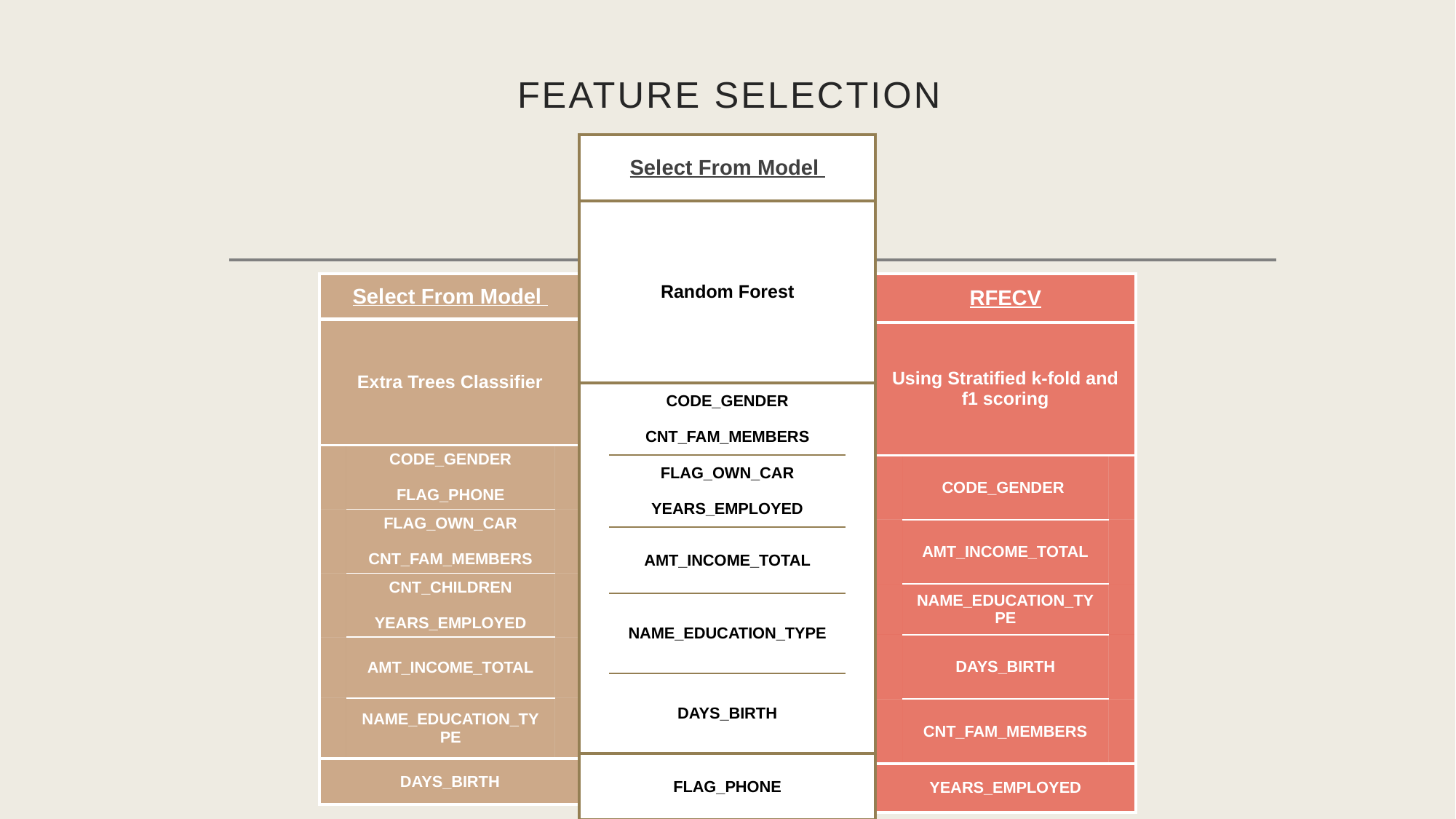

FEATURE SELECTION
| Select From Model |  |  |
| --- | --- | --- |
| Random Forest |  |  |
|  | CODE\_GENDER CNT\_FAM\_MEMBERS |  |
|  | FLAG\_OWN\_CAR YEARS\_EMPLOYED |  |
|  | AMT\_INCOME\_TOTAL |  |
|  | NAME\_EDUCATION\_TYPE |  |
|  | DAYS\_BIRTH |  |
| FLAG\_PHONE |  |  |
| Select From Model |  |  |
| --- | --- | --- |
| Extra Trees Classifier |  |  |
|  | CODE\_GENDER FLAG\_PHONE |  |
|  | FLAG\_OWN\_CAR CNT\_FAM\_MEMBERS |  |
|  | CNT\_CHILDREN YEARS\_EMPLOYED |  |
|  | AMT\_INCOME\_TOTAL |  |
|  | NAME\_EDUCATION\_TYPE |  |
| DAYS\_BIRTH |  |  |
| RFECV |  |  |
| --- | --- | --- |
| Using Stratified k-fold and f1 scoring |  |  |
|  | CODE\_GENDER |  |
|  | AMT\_INCOME\_TOTAL |  |
|  | NAME\_EDUCATION\_TYPE |  |
|  | DAYS\_BIRTH |  |
|  | CNT\_FAM\_MEMBERS |  |
| YEARS\_EMPLOYED |  |  |